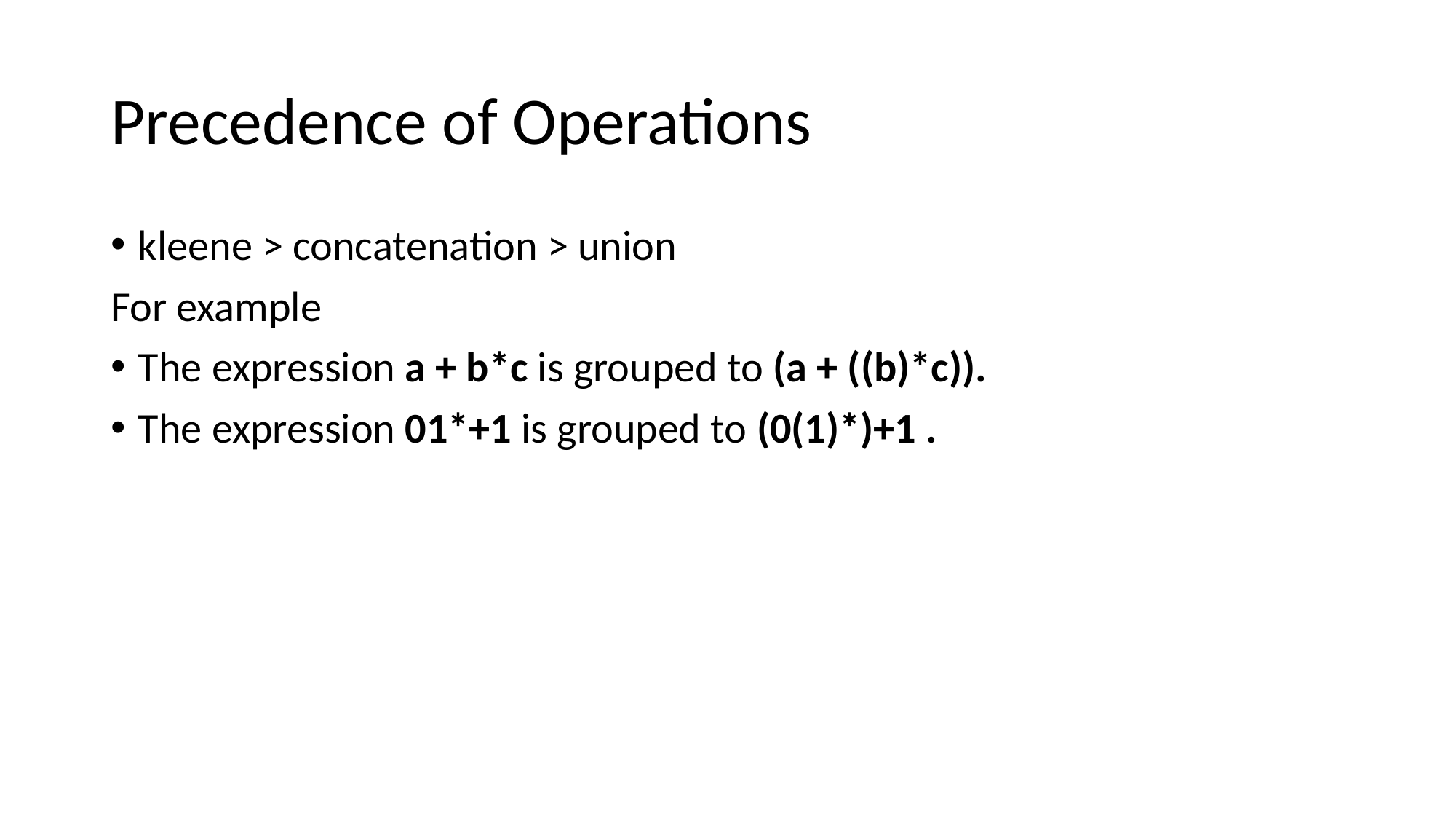

# Precedence of Operations
kleene > concatenation > union
For example
The expression a + b*c is grouped to (a + ((b)*c)).
The expression 01*+1 is grouped to (0(1)*)+1 .